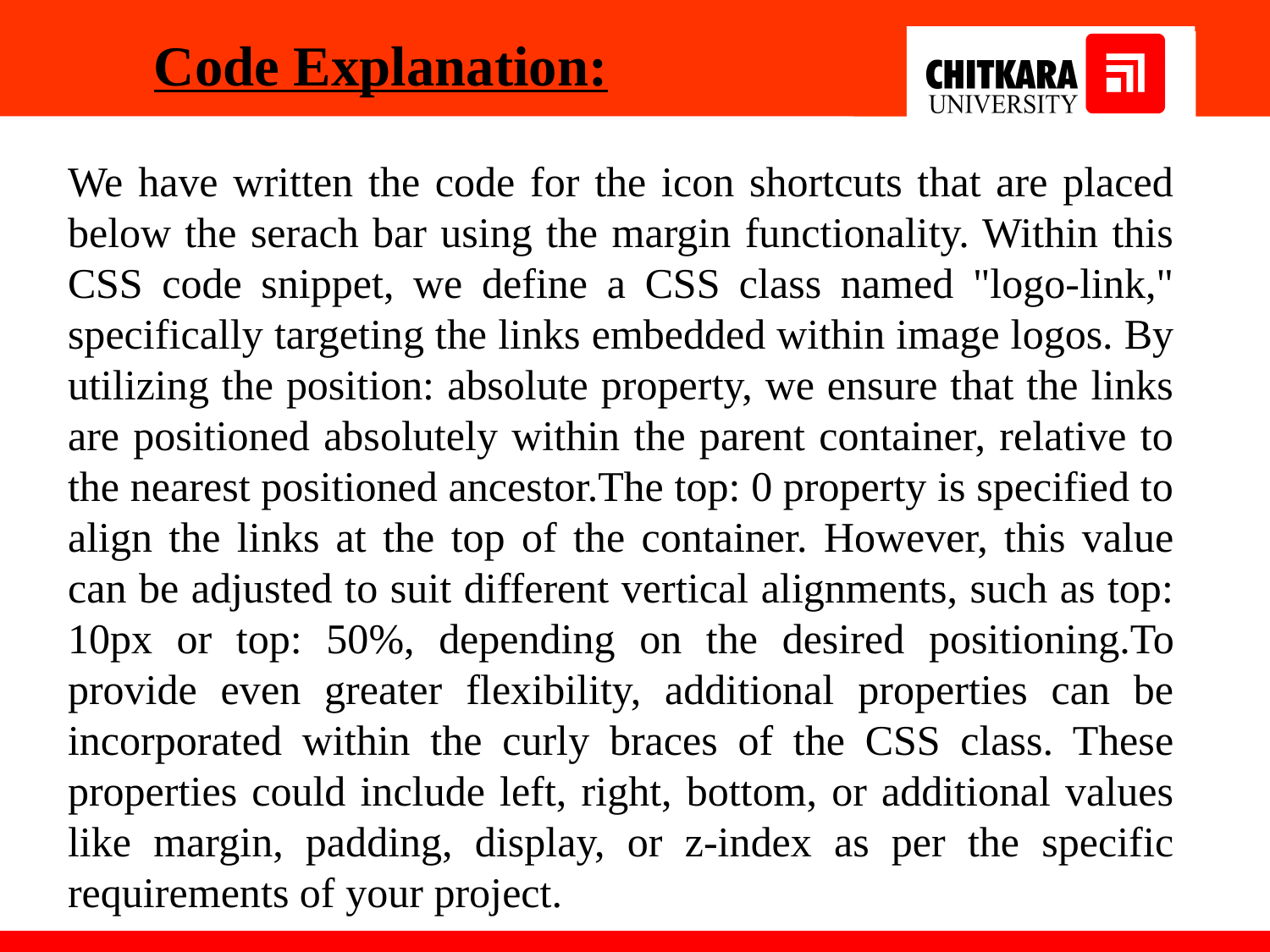

# Code Explanation:
We have written the code for the icon shortcuts that are placed below the serach bar using the margin functionality. Within this CSS code snippet, we define a CSS class named "logo-link," specifically targeting the links embedded within image logos. By utilizing the position: absolute property, we ensure that the links are positioned absolutely within the parent container, relative to the nearest positioned ancestor.The top: 0 property is specified to align the links at the top of the container. However, this value can be adjusted to suit different vertical alignments, such as top: 10px or top: 50%, depending on the desired positioning.To provide even greater flexibility, additional properties can be incorporated within the curly braces of the CSS class. These properties could include left, right, bottom, or additional values like margin, padding, display, or z-index as per the specific requirements of your project.